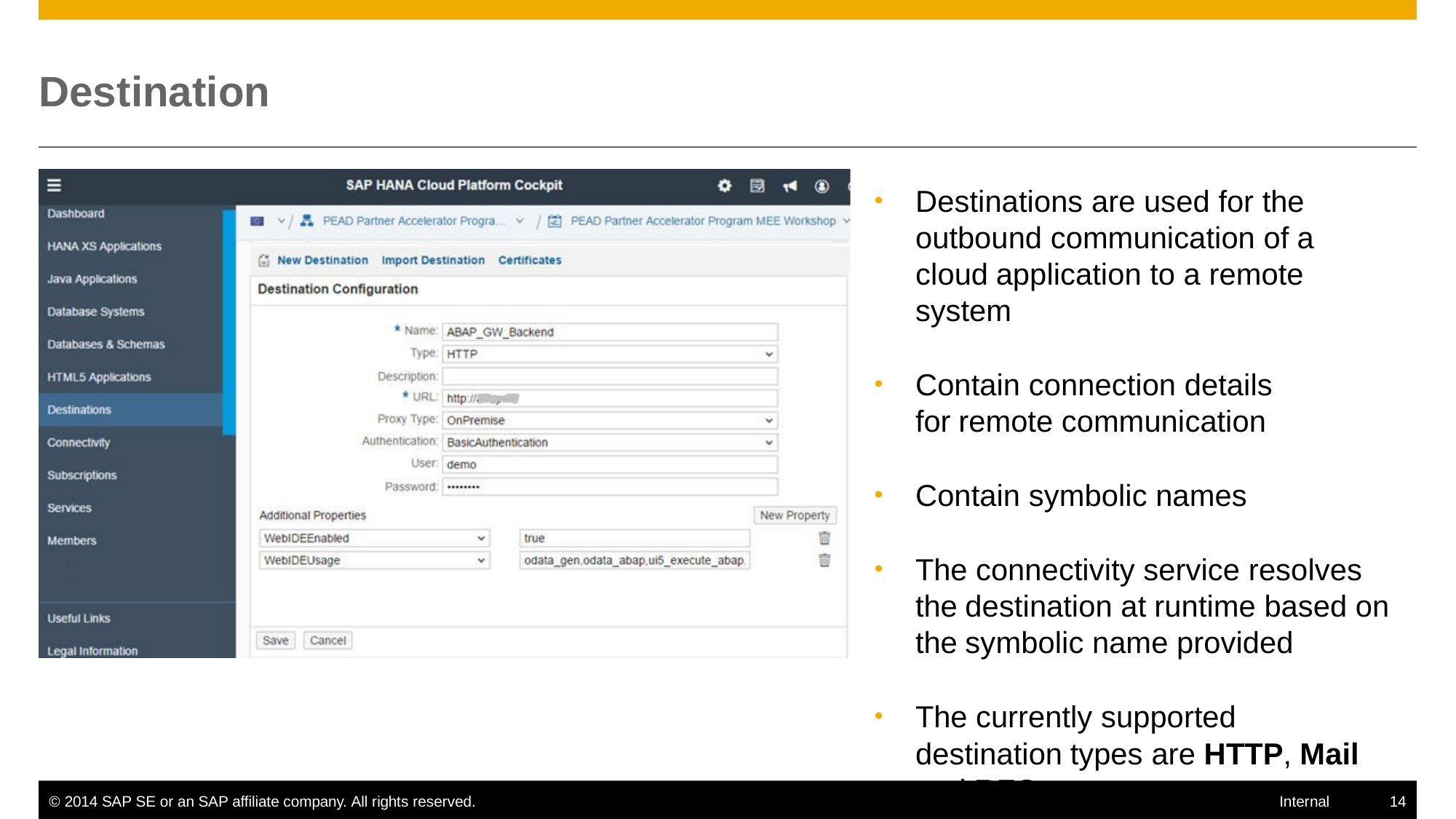

# Destination

Destinations are used for the outbound communication of a cloud application to a remote system

Contain connection details for remote communication

Contain symbolic names

The connectivity service resolves the destination at runtime based on the symbolic name provided

The currently supported destination types are HTTP, Mail and RFC.

© 2014 SAP SE or an SAP affiliate company. All rights reserved.
14
Internal